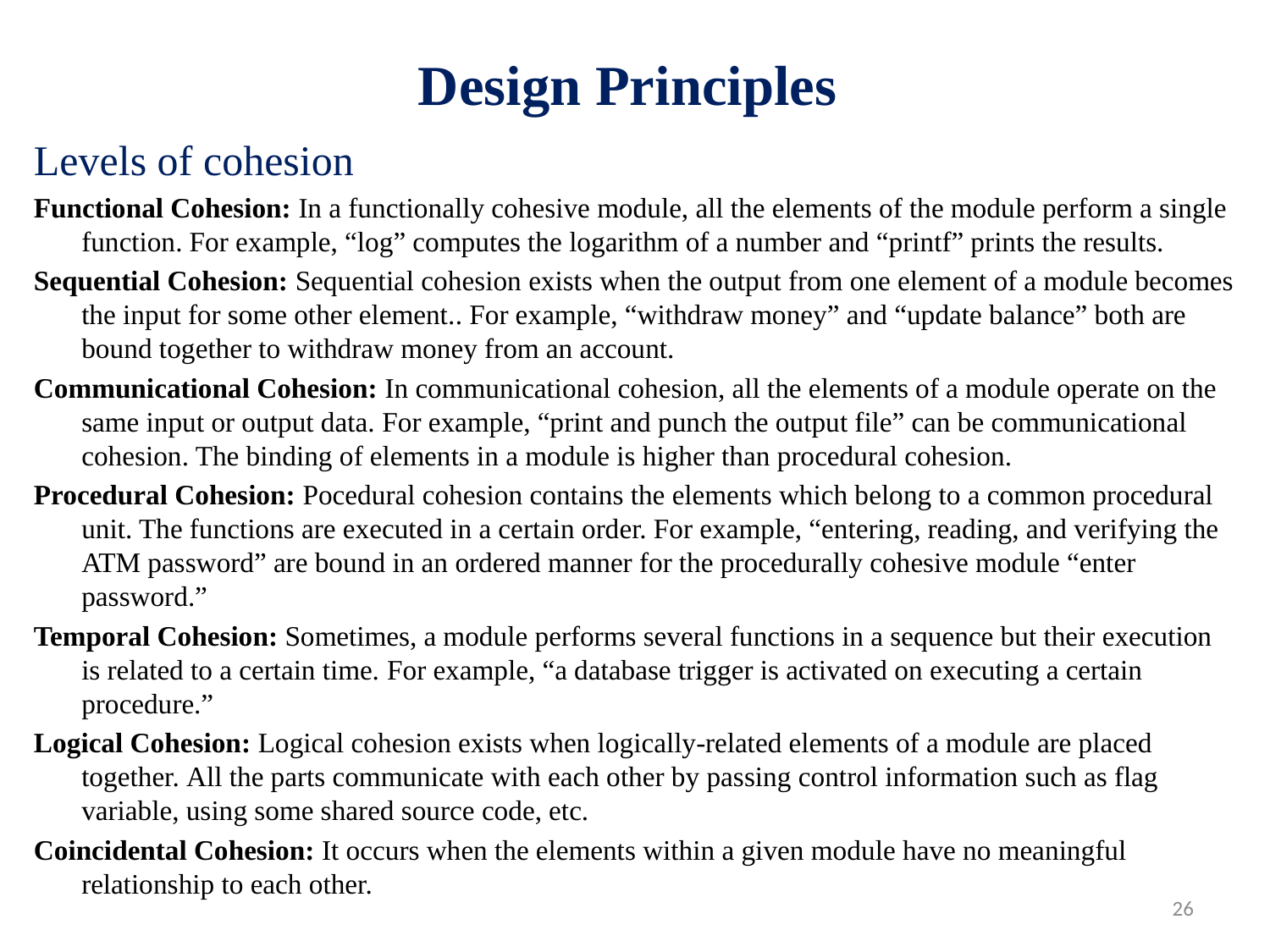

# Design Principles
Levels of cohesion
Functional Cohesion: In a functionally cohesive module, all the elements of the module perform a single function. For example, “log” computes the logarithm of a number and “printf” prints the results.
Sequential Cohesion: Sequential cohesion exists when the output from one element of a module becomes the input for some other element.. For example, “withdraw money” and “update balance” both are bound together to withdraw money from an account.
Communicational Cohesion: In communicational cohesion, all the elements of a module operate on the same input or output data. For example, “print and punch the output file” can be communicational cohesion. The binding of elements in a module is higher than procedural cohesion.
Procedural Cohesion: Pocedural cohesion contains the elements which belong to a common procedural unit. The functions are executed in a certain order. For example, “entering, reading, and verifying the ATM password” are bound in an ordered manner for the procedurally cohesive module “enter password.”
Temporal Cohesion: Sometimes, a module performs several functions in a sequence but their execution is related to a certain time. For example, “a database trigger is activated on executing a certain procedure.”
Logical Cohesion: Logical cohesion exists when logically-related elements of a module are placed together. All the parts communicate with each other by passing control information such as flag variable, using some shared source code, etc.
Coincidental Cohesion: It occurs when the elements within a given module have no meaningful relationship to each other.
26